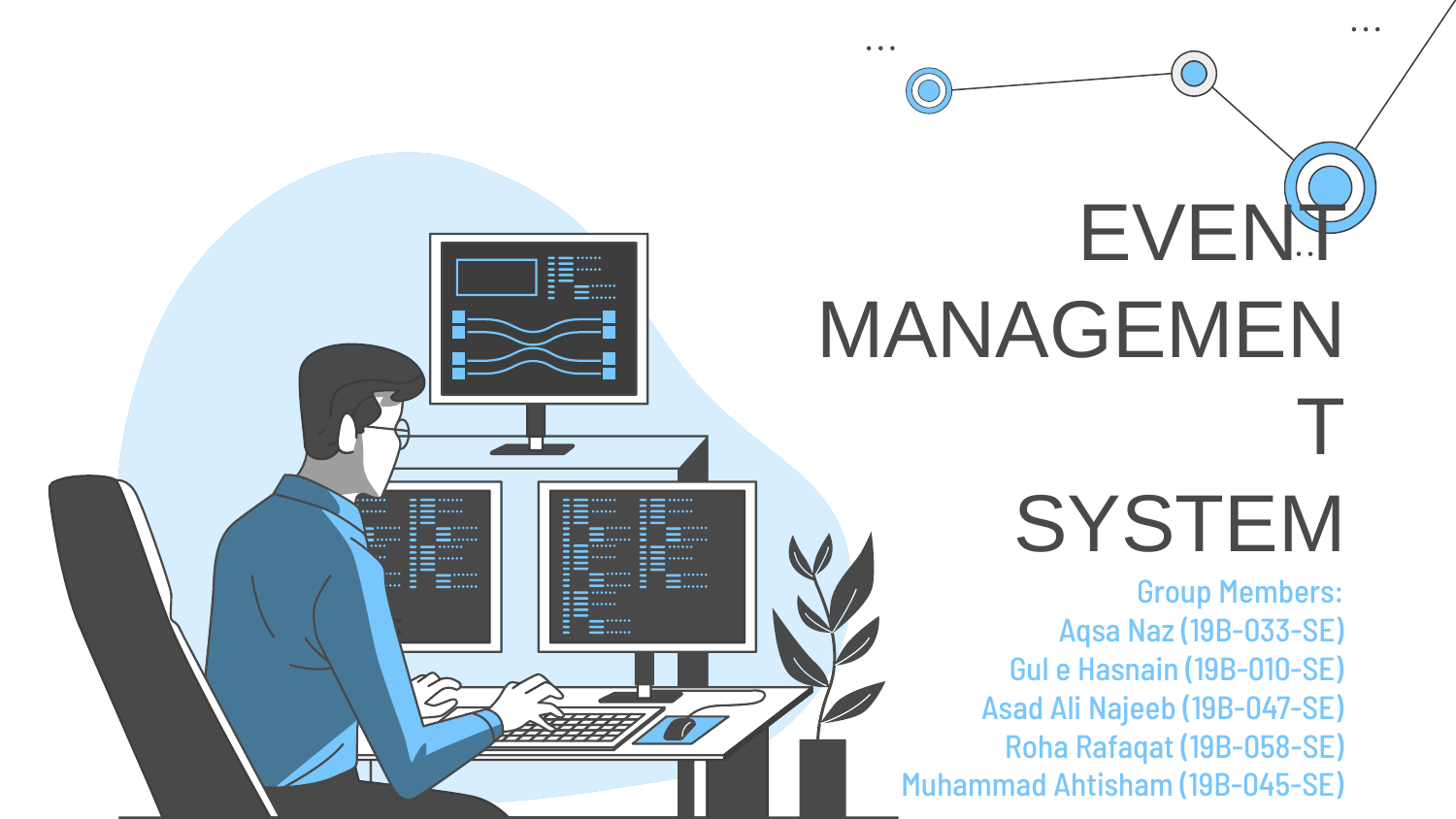

# EVENT MANAGEMENT SYSTEM
Group Members:
Aqsa Naz (19B-033-SE)
Gul e Hasnain (19B-010-SE)
Asad Ali Najeeb (19B-047-SE)
Roha Rafaqat (19B-058-SE)
Muhammad Ahtisham (19B-045-SE)